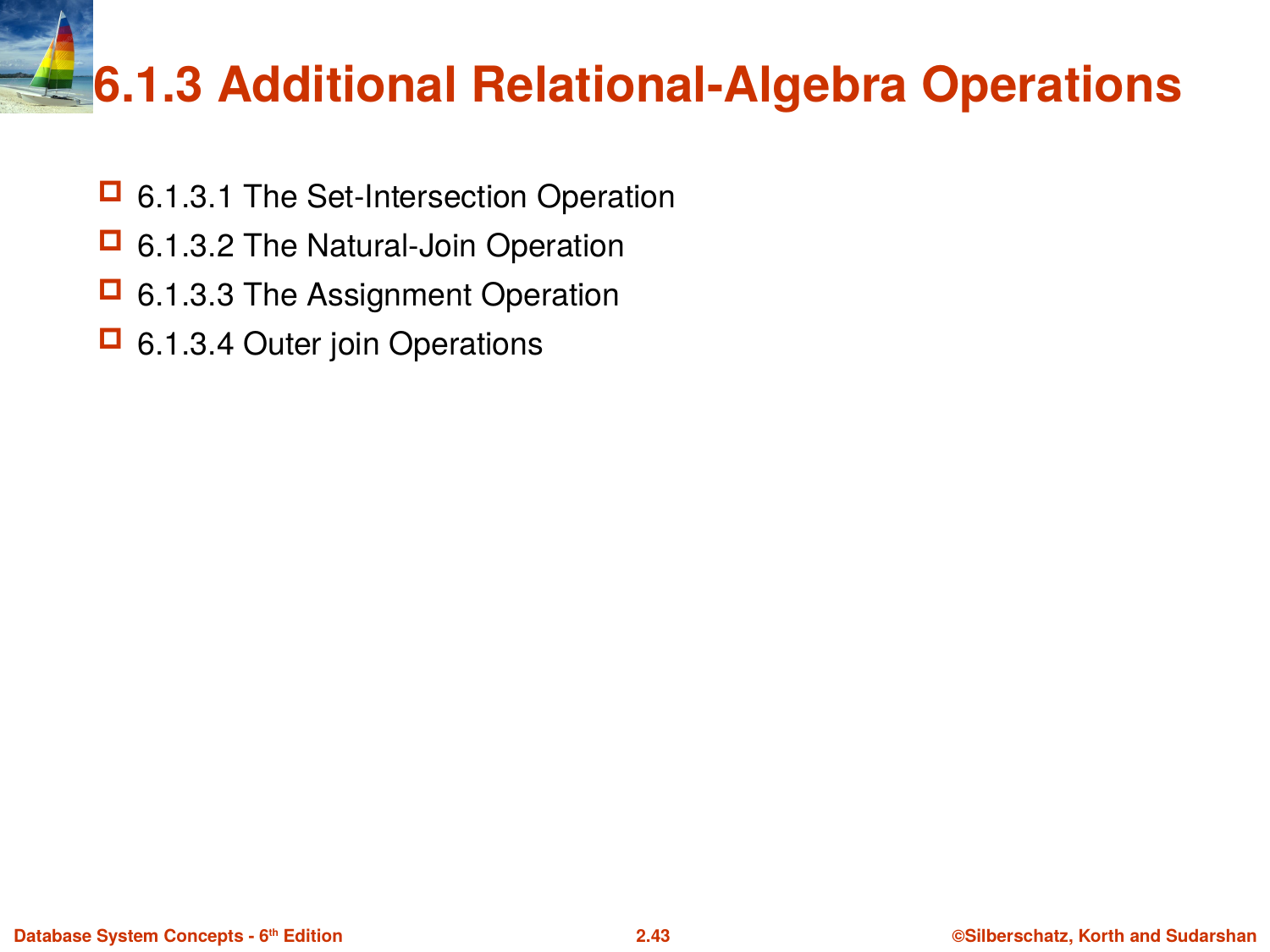

# 6.1.3 Additional Relational-Algebra Operations
6.1.3.1 The Set-Intersection Operation
6.1.3.2 The Natural-Join Operation
6.1.3.3 The Assignment Operation
6.1.3.4 Outer join Operations